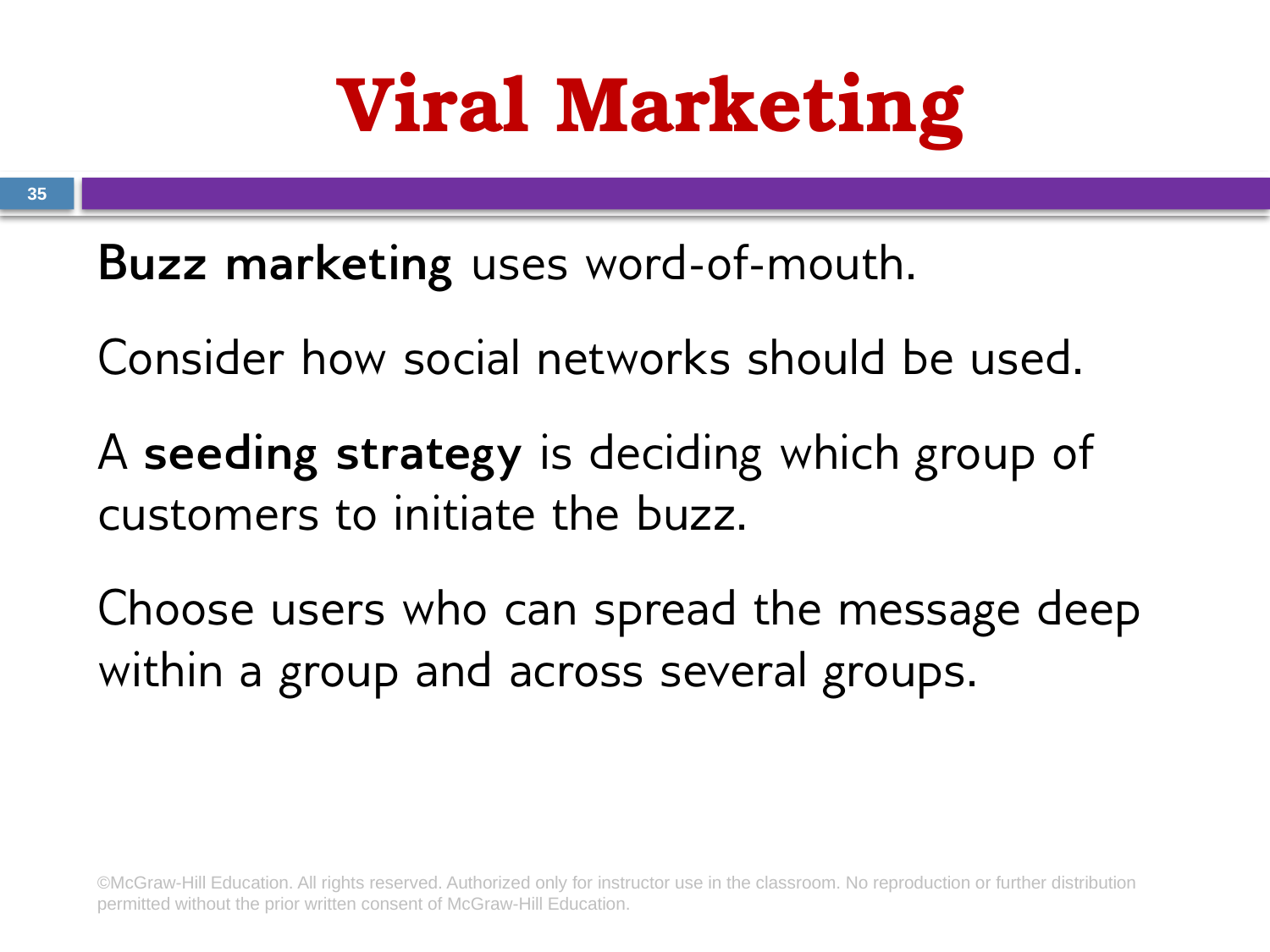

# Viral Marketing
35
Buzz marketing uses word-of-mouth.
Consider how social networks should be used.
A seeding strategy is deciding which group of customers to initiate the buzz.
Choose users who can spread the message deep within a group and across several groups.
©McGraw-Hill Education. All rights reserved. Authorized only for instructor use in the classroom. No reproduction or further distribution permitted without the prior written consent of McGraw-Hill Education.